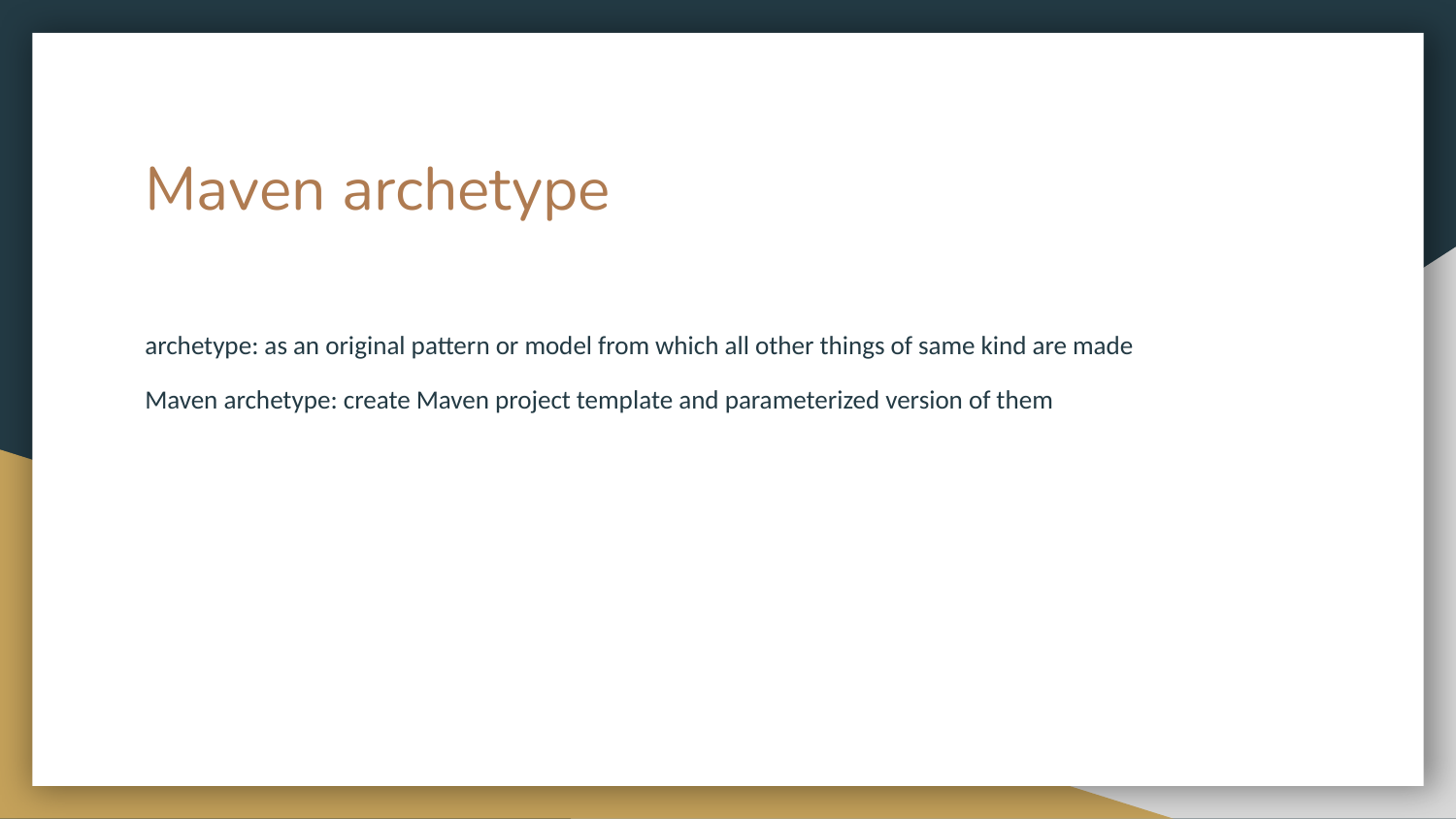

# Maven archetype
archetype: as an original pattern or model from which all other things of same kind are made
Maven archetype: create Maven project template and parameterized version of them